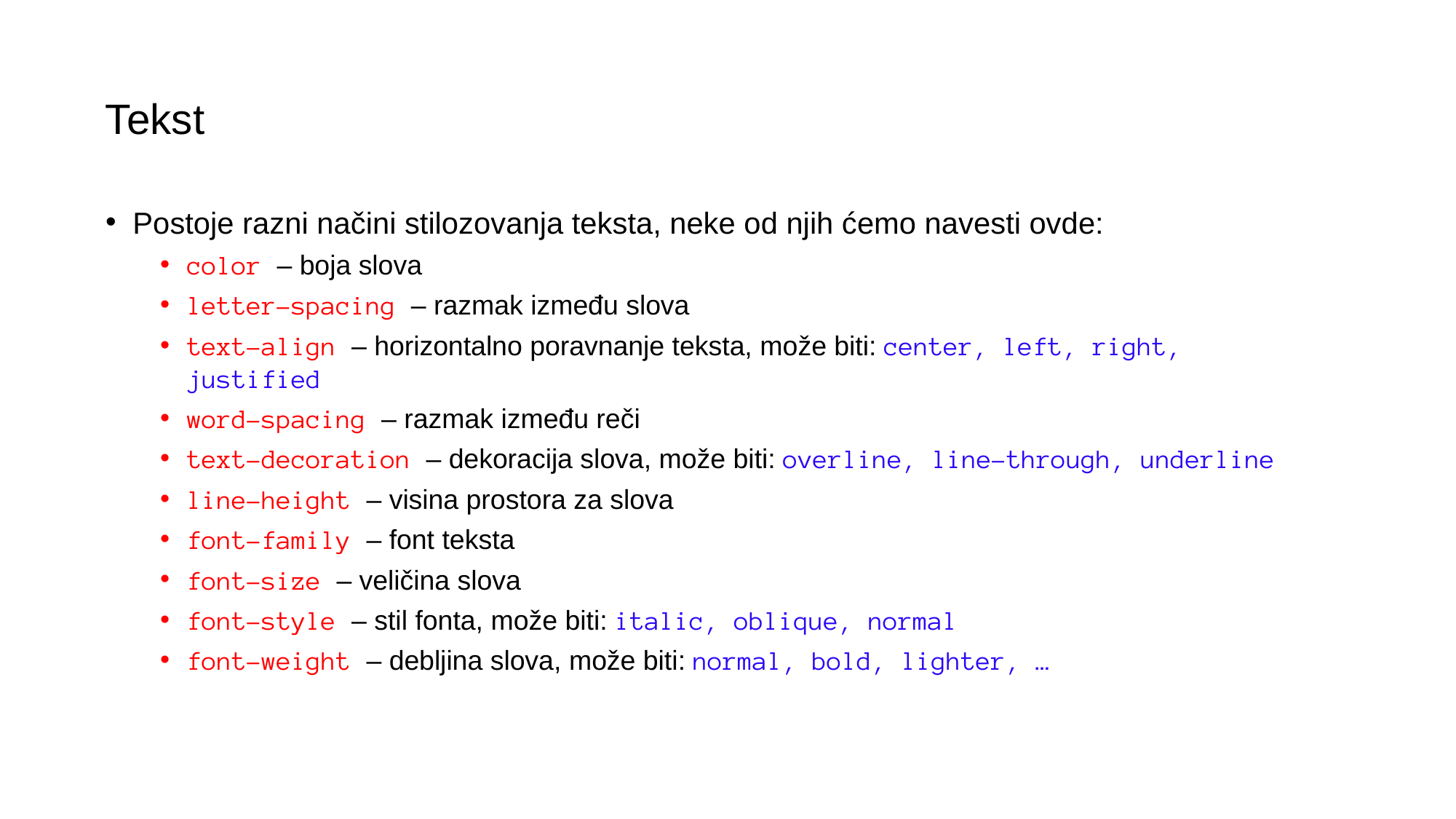

Tekst
Postoje razni načini stilozovanja teksta, neke od njih ćemo navesti ovde:
color – boja slova
letter-spacing – razmak između slova
text-align – horizontalno poravnanje teksta, može biti: center, left, right, justified
word-spacing – razmak između reči
text-decoration – dekoracija slova, može biti: overline, line-through, underline
line-height – visina prostora za slova
font-family – font teksta
font-size – veličina slova
font-style – stil fonta, može biti: italic, oblique, normal
font-weight – debljina slova, može biti: normal, bold, lighter, …